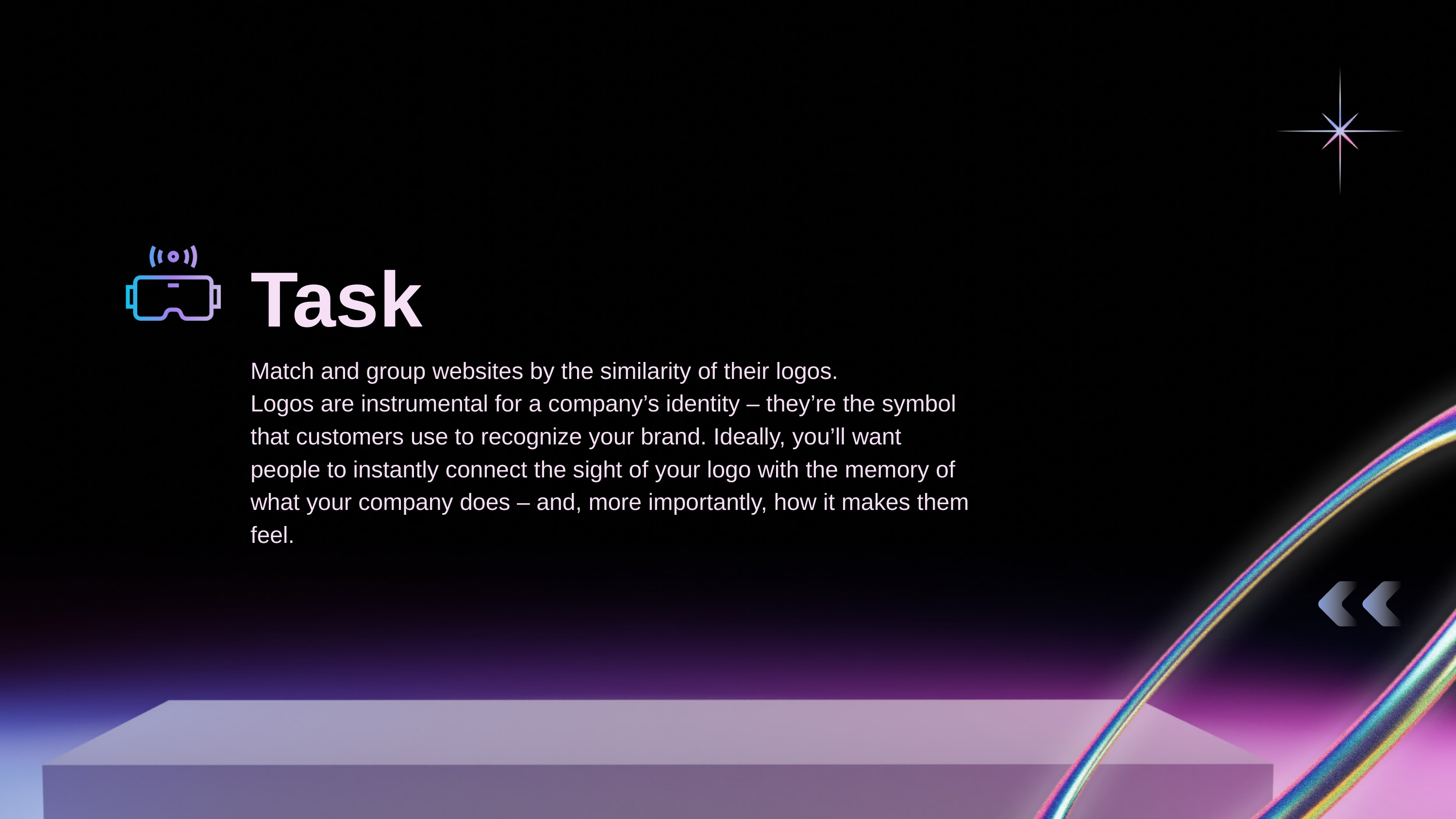

Task

Match and group websites by the similarity of their logos.
Logos are instrumental for a company’s identity – they’re the symbol that customers use to recognize your brand. Ideally, you’ll want people to instantly connect the sight of your logo with the memory of what your company does – and, more importantly, how it makes them feel.